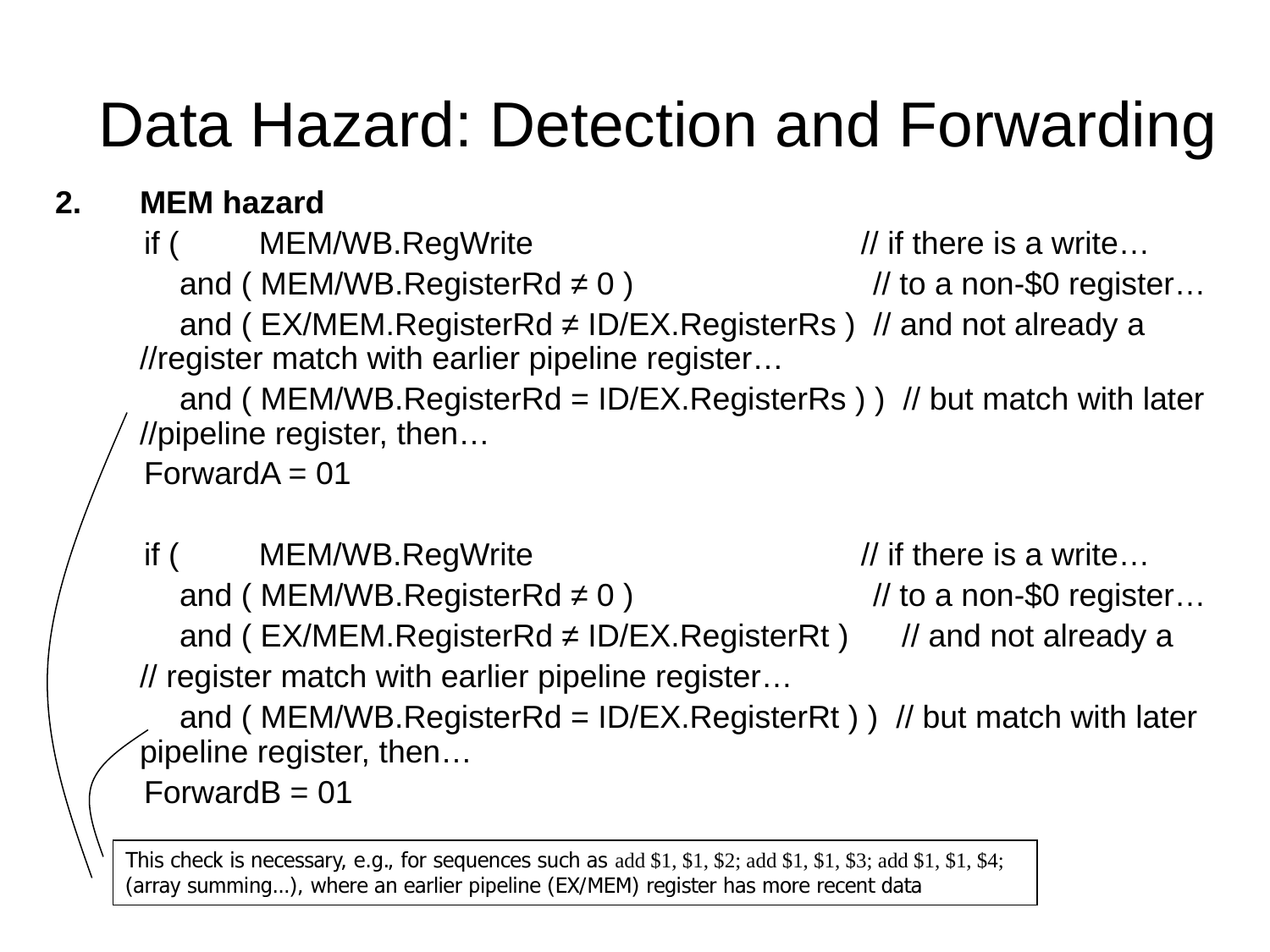

# Data Hazard: Detection and Forwarding
MEM hazard
          if (         MEM/WB.RegWrite                                     // if there is a write…
              and ( MEM/WB.RegisterRd ≠ 0 )                           // to a non-$0 register…
              and ( EX/MEM.RegisterRd ≠ ID/EX.RegisterRs )  // and not already a //register match with earlier pipeline register…
              and ( MEM/WB.RegisterRd = ID/EX.RegisterRs ) )  // but match with later //pipeline register, then…
          ForwardA = 01

          if (         MEM/WB.RegWrite                                     // if there is a write…
              and ( MEM/WB.RegisterRd ≠ 0 )                           // to a non-$0 register…
              and ( EX/MEM.RegisterRd ≠ ID/EX.RegisterRt )      // and not already a
	// register match with earlier pipeline register…
              and ( MEM/WB.RegisterRd = ID/EX.RegisterRt ) )  // but match with later pipeline register, then…
          ForwardB = 01

This check is necessary, e.g., for sequences such as add $1, $1, $2; add $1, $1, $3; add $1, $1, $4;
(array summing…), where an earlier pipeline (EX/MEM) register has more recent data